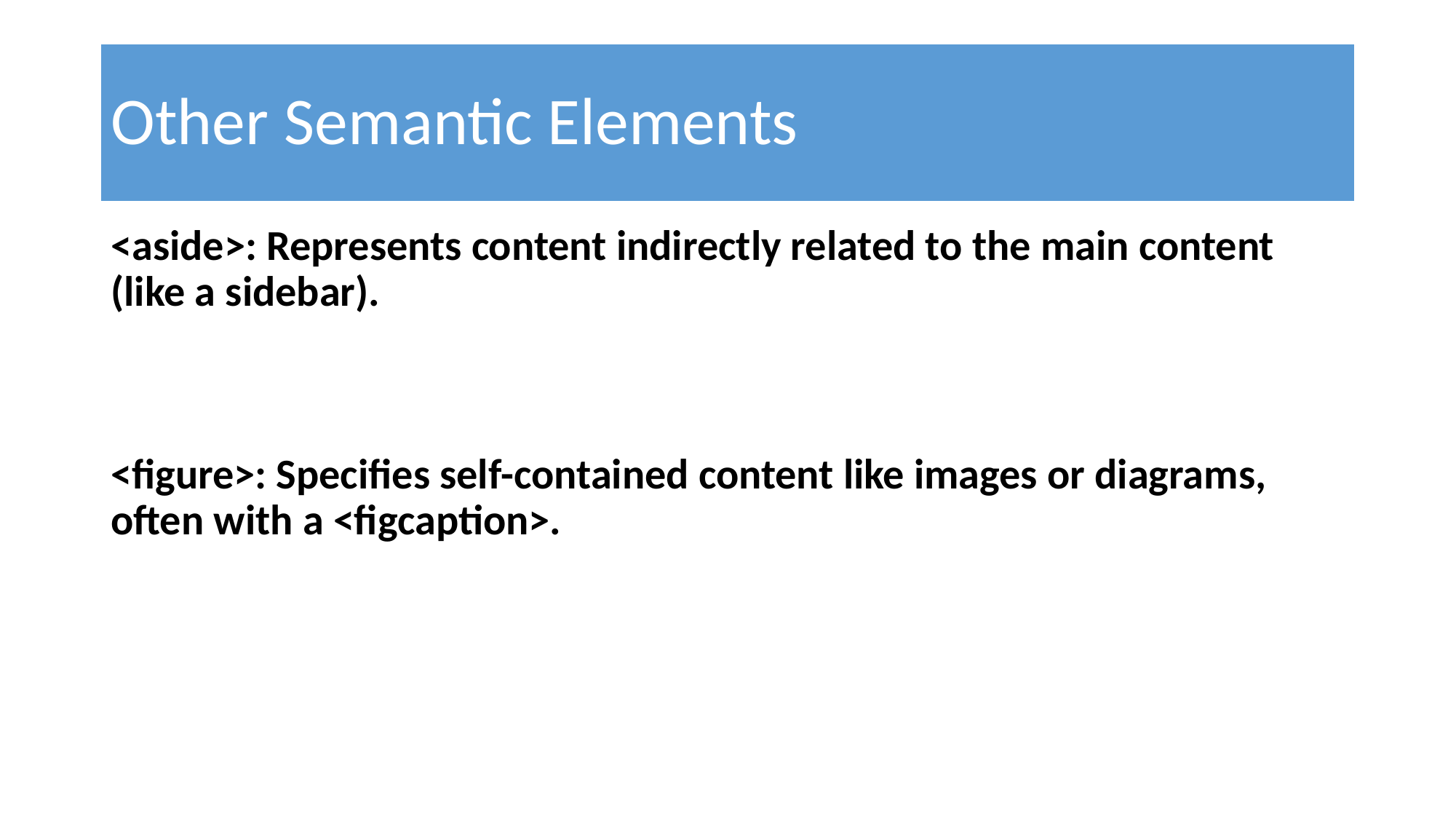

# Other Semantic Elements
<aside>: Represents content indirectly related to the main content (like a sidebar).

<figure>: Specifies self-contained content like images or diagrams, often with a <figcaption>.